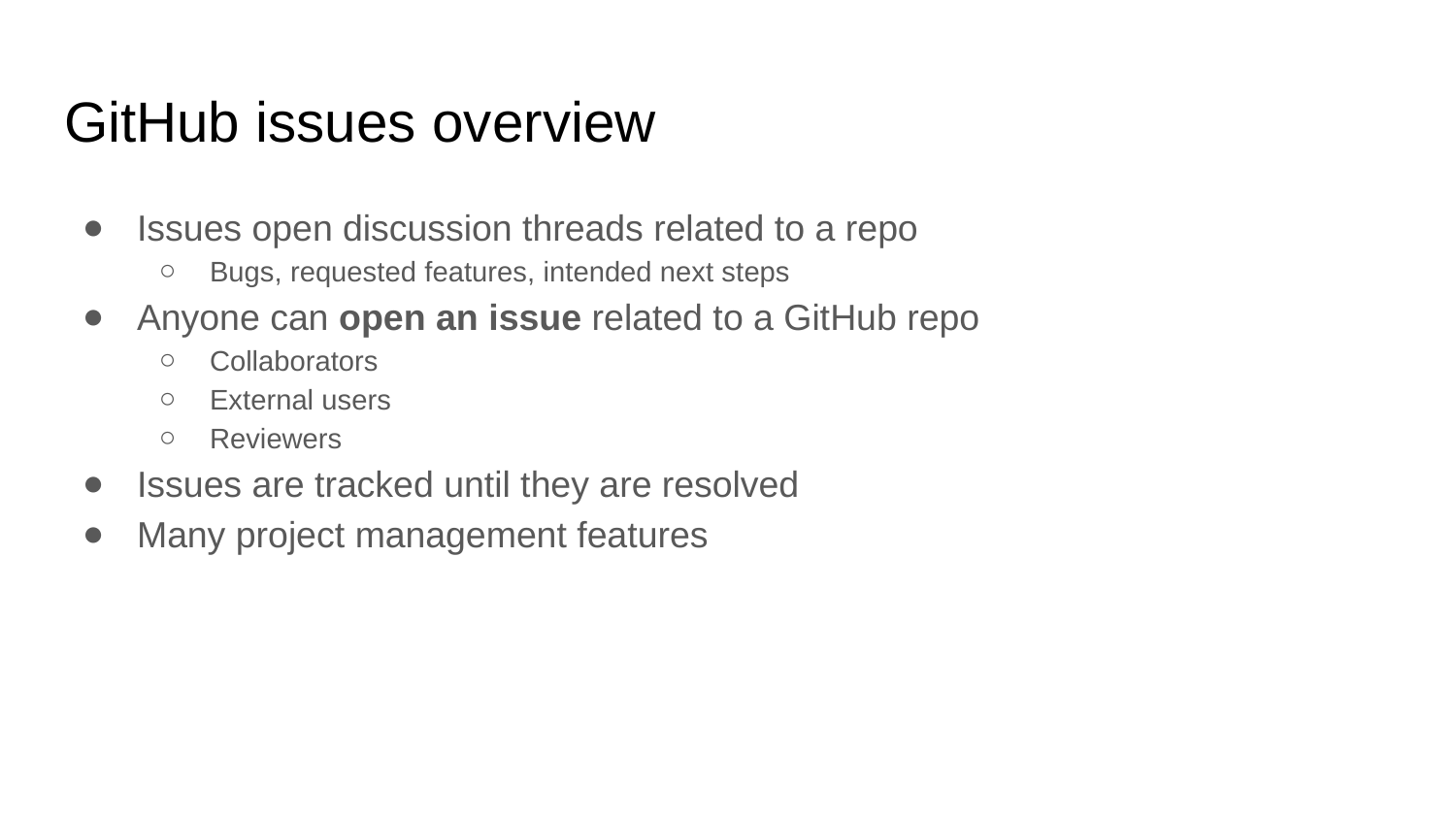

# GitHub issues overview
Issues open discussion threads related to a repo
Bugs, requested features, intended next steps
Anyone can open an issue related to a GitHub repo
Collaborators
External users
Reviewers
Issues are tracked until they are resolved
Many project management features